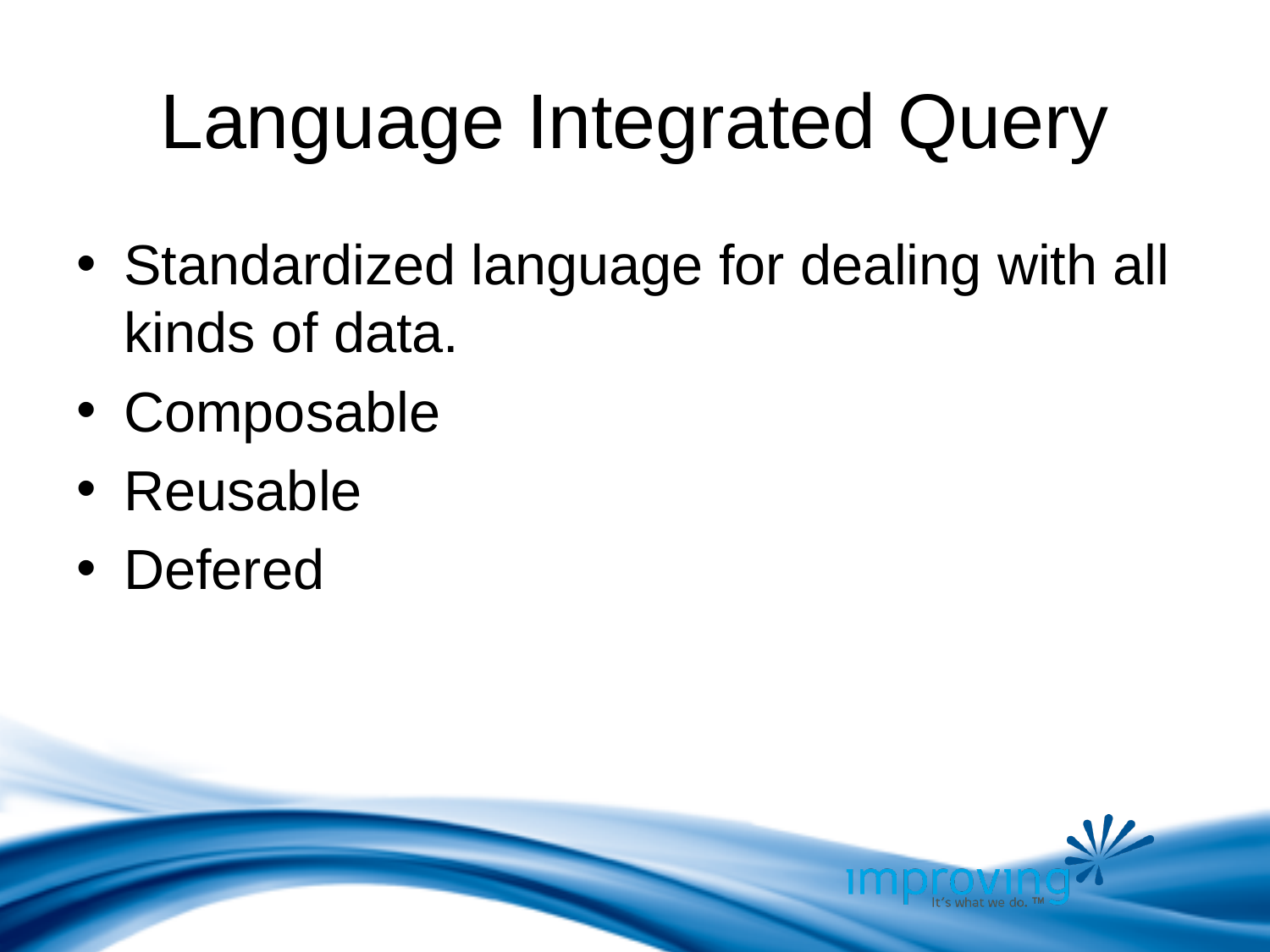

# Language Integrated Query
Standardized language for dealing with all kinds of data.
Composable
Reusable
Defered